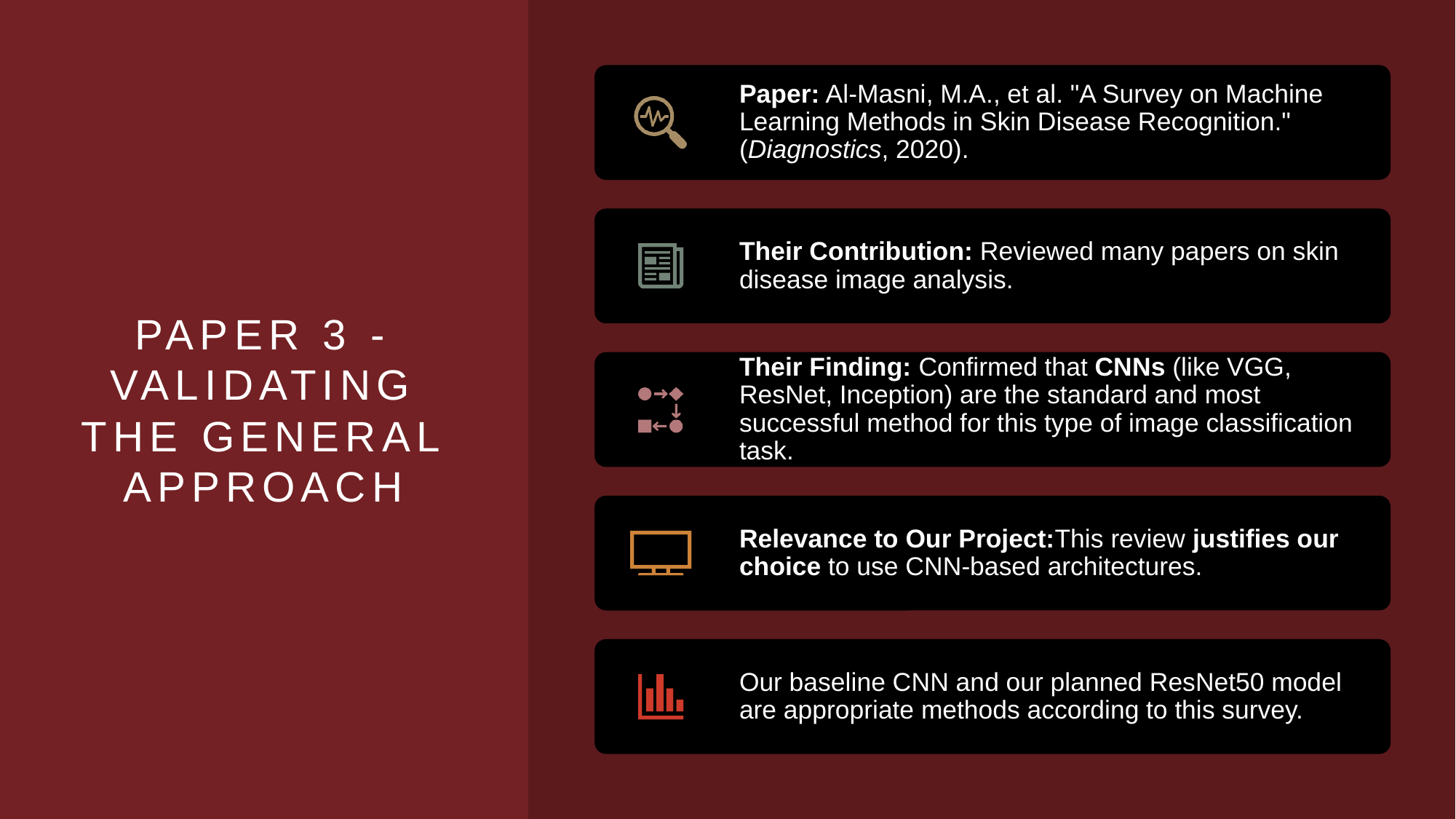

Paper: Al-Masni, M.A., et al. "A Survey on Machine Learning Methods in Skin Disease Recognition." (Diagnostics, 2020).
Their Contribution: Reviewed many papers on skin disease image analysis.
Their Finding: Confirmed that CNNs (like VGG, ResNet, Inception) are the standard and most successful method for this type of image classification task.
Relevance to Our Project:This review justifies our choice to use CNN-based architectures.
Our baseline CNN and our planned ResNet50 model are appropriate methods according to this survey.
# Paper 3 - Validating the General Approach